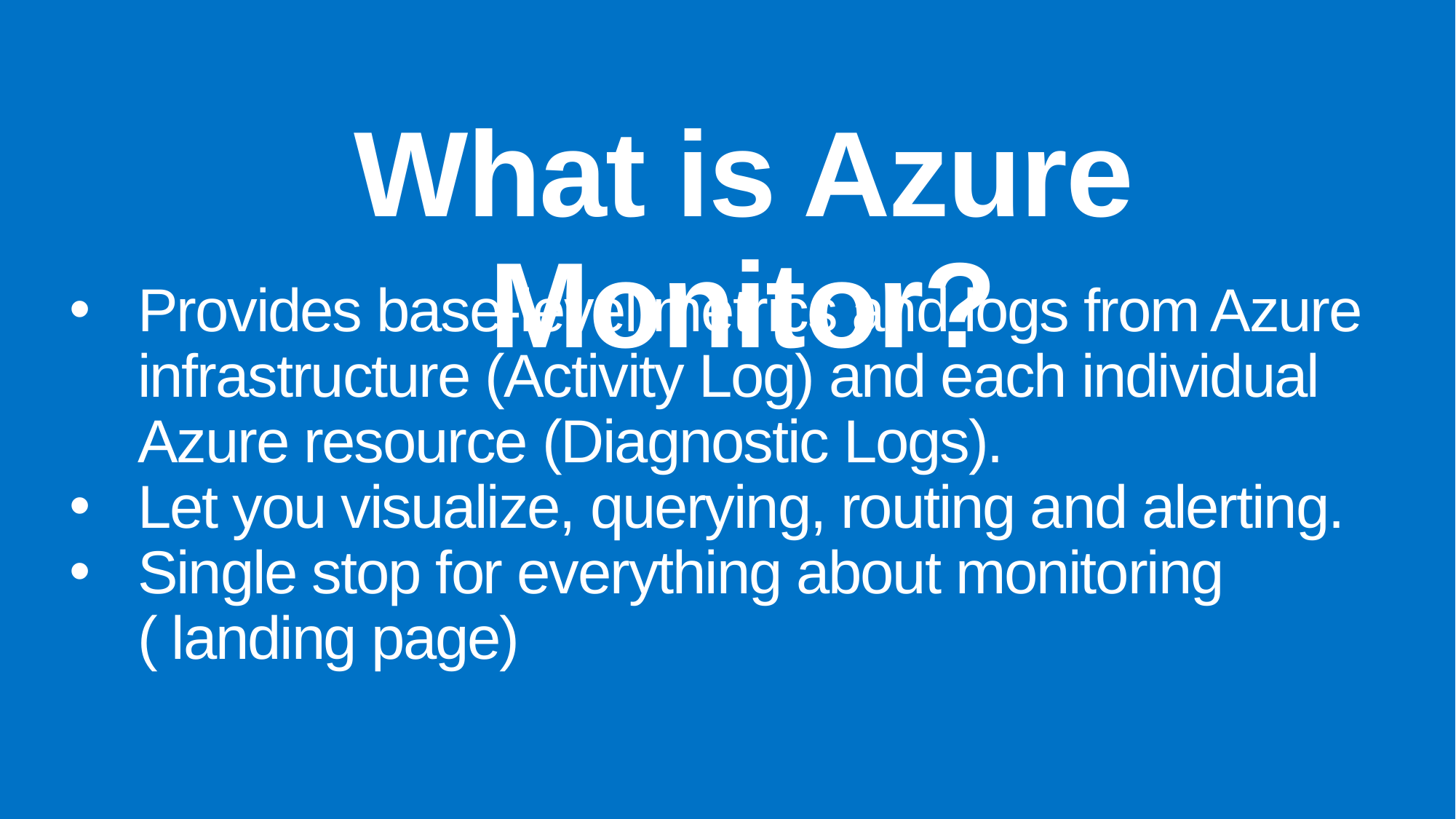

# What is Azure Monitor?
Provides base-level metrics and logs from Azure infrastructure (Activity Log) and each individual Azure resource (Diagnostic Logs).
Let you visualize, querying, routing and alerting.
Single stop for everything about monitoring ( landing page)